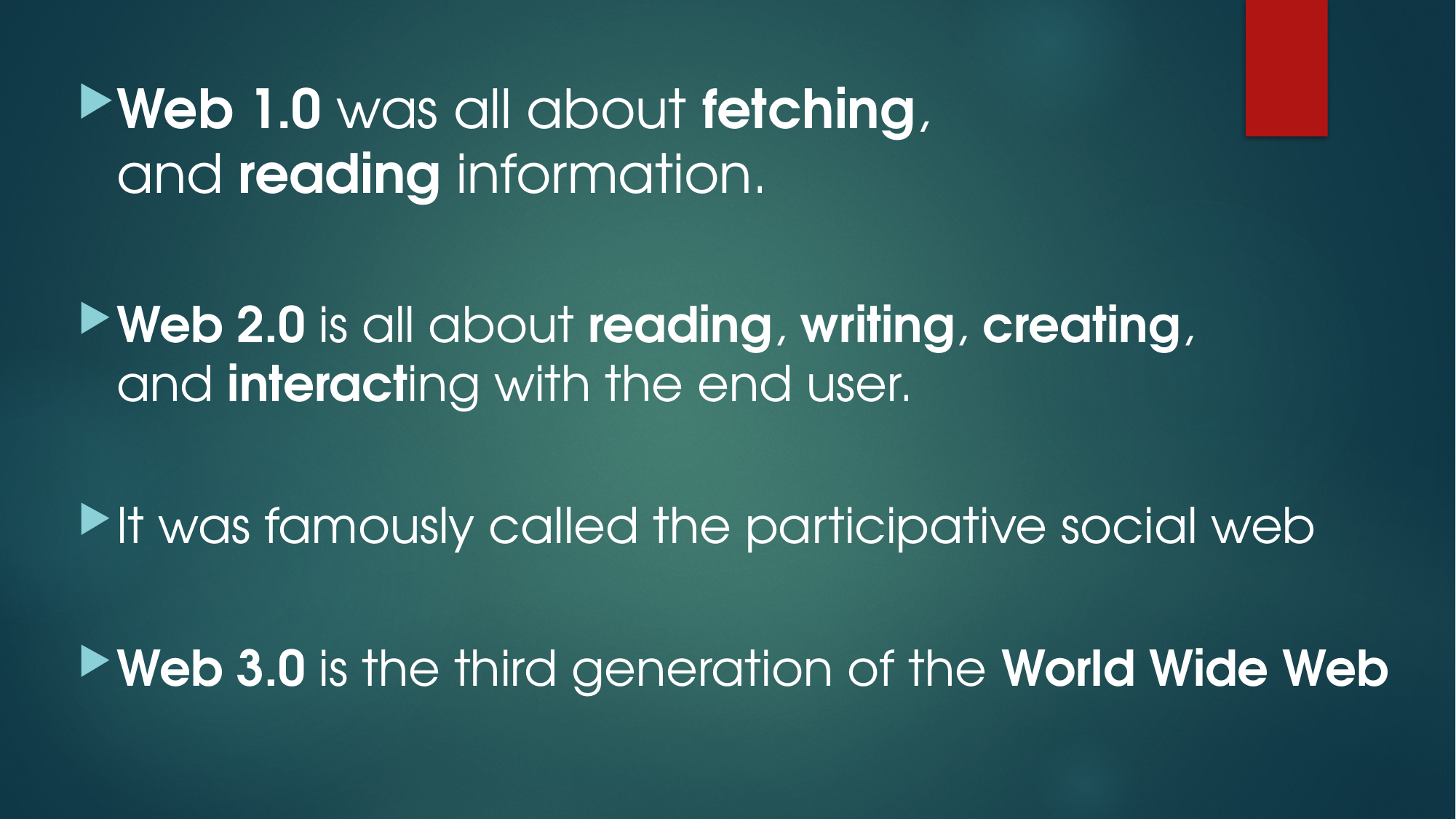

Web 1.0 was all about fetching, and reading information.

Web 2.0 is all about reading, writing, creating, and interacting with the end user.

It was famously called the participative social web

Web 3.0 is the third generation of the World Wide Web